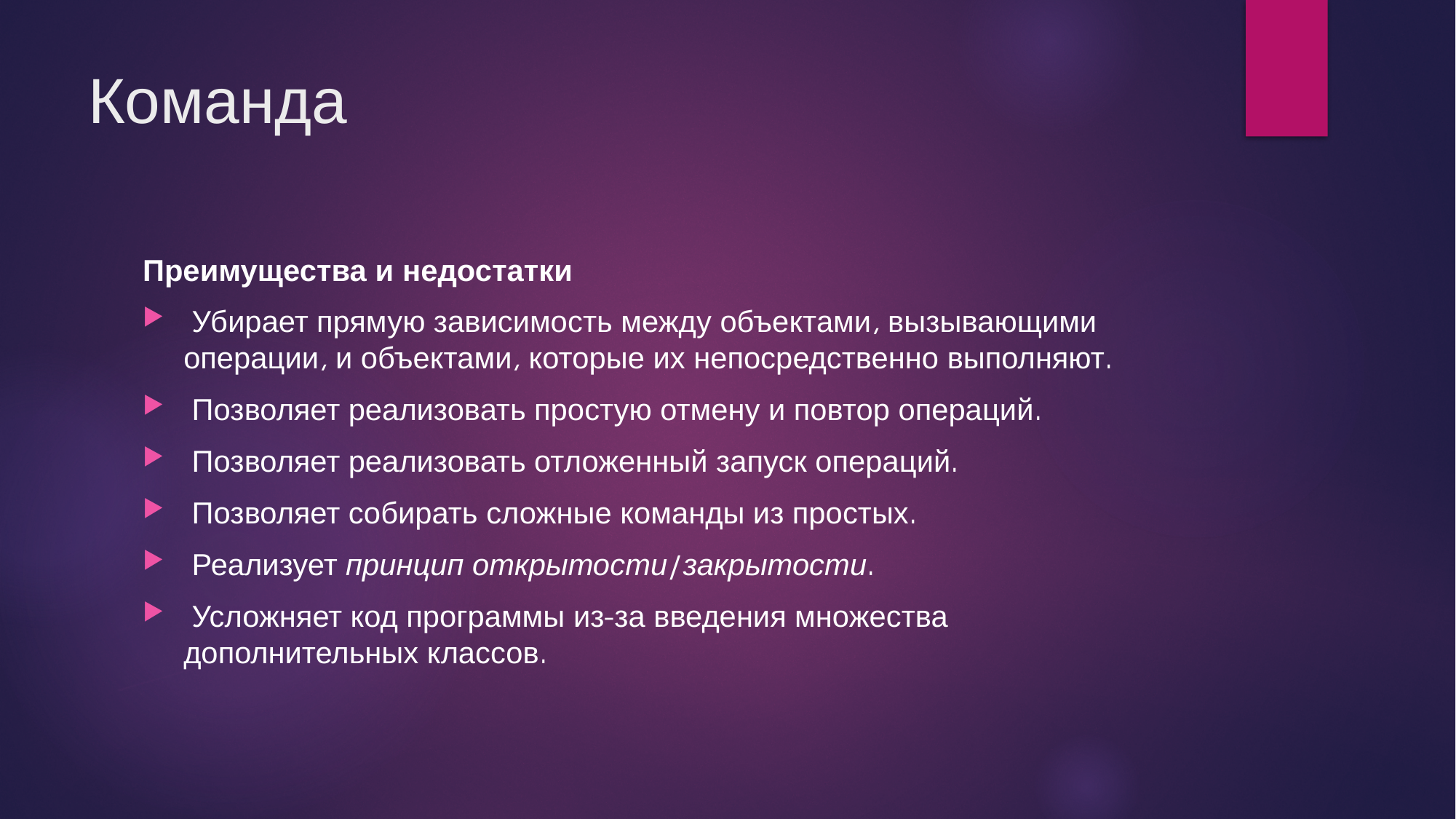

# Команда
Преимущества и недостатки
 Убирает прямую зависимость между объектами, вызывающими операции, и объектами, которые их непосредственно выполняют.
 Позволяет реализовать простую отмену и повтор операций.
 Позволяет реализовать отложенный запуск операций.
 Позволяет собирать сложные команды из простых.
 Реализует принцип открытости/закрытости.
 Усложняет код программы из-за введения множества дополнительных классов.